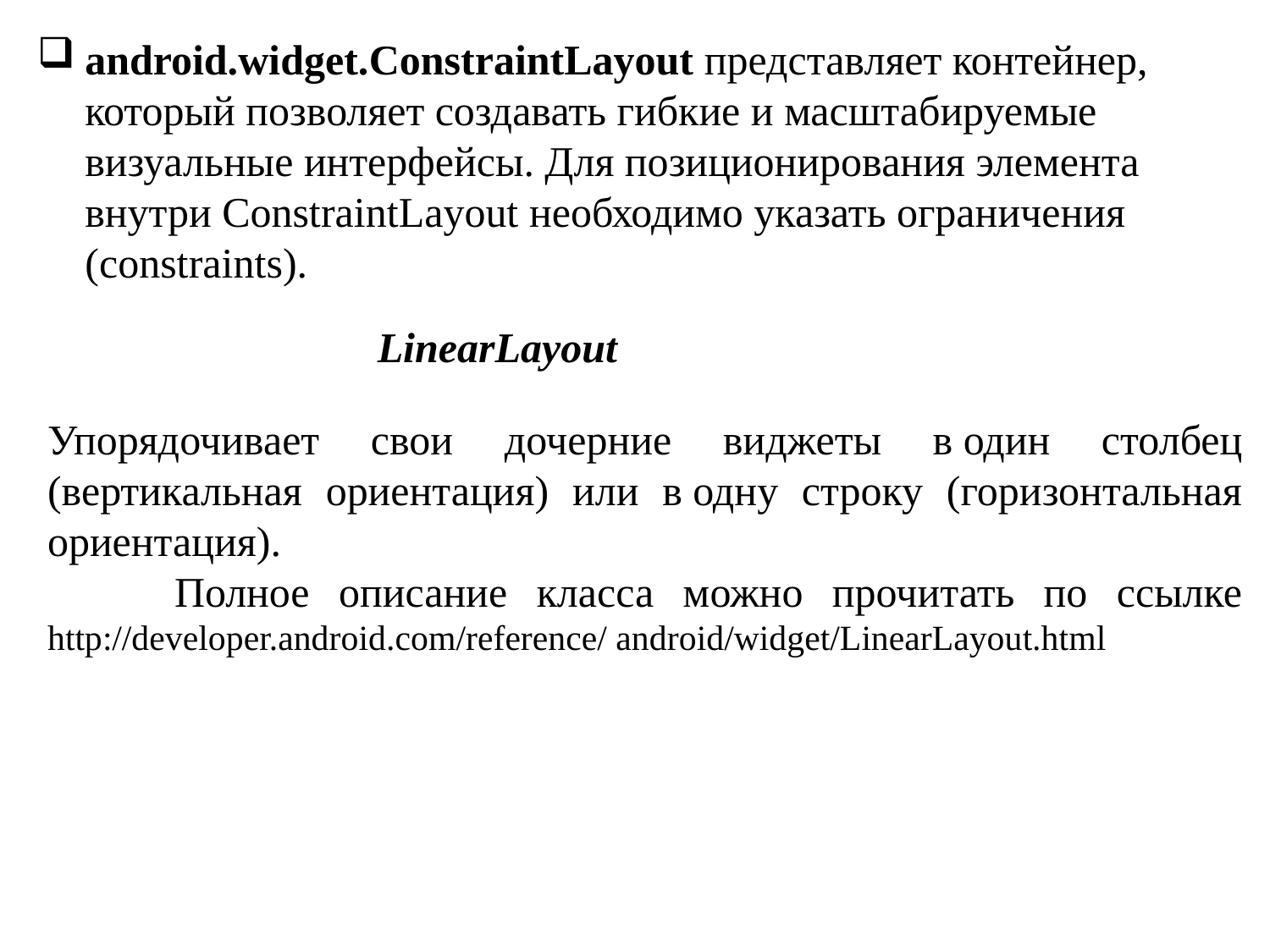

android.widget.ConstraintLayout представляет контейнер, который позволяет создавать гибкие и масштабируемые визуальные интерфейсы. Для позиционирования элемента внутри ConstraintLayout необходимо указать ограничения (constraints).
LinearLayout
Упорядочивает свои дочерние виджеты в один столбец (вертикальная ориентация) или в одну строку (горизонтальная ориентация).
	Полное описание класса можно прочитать по ссылке http://developer.android.com/reference/ android/widget/LinearLayout.html